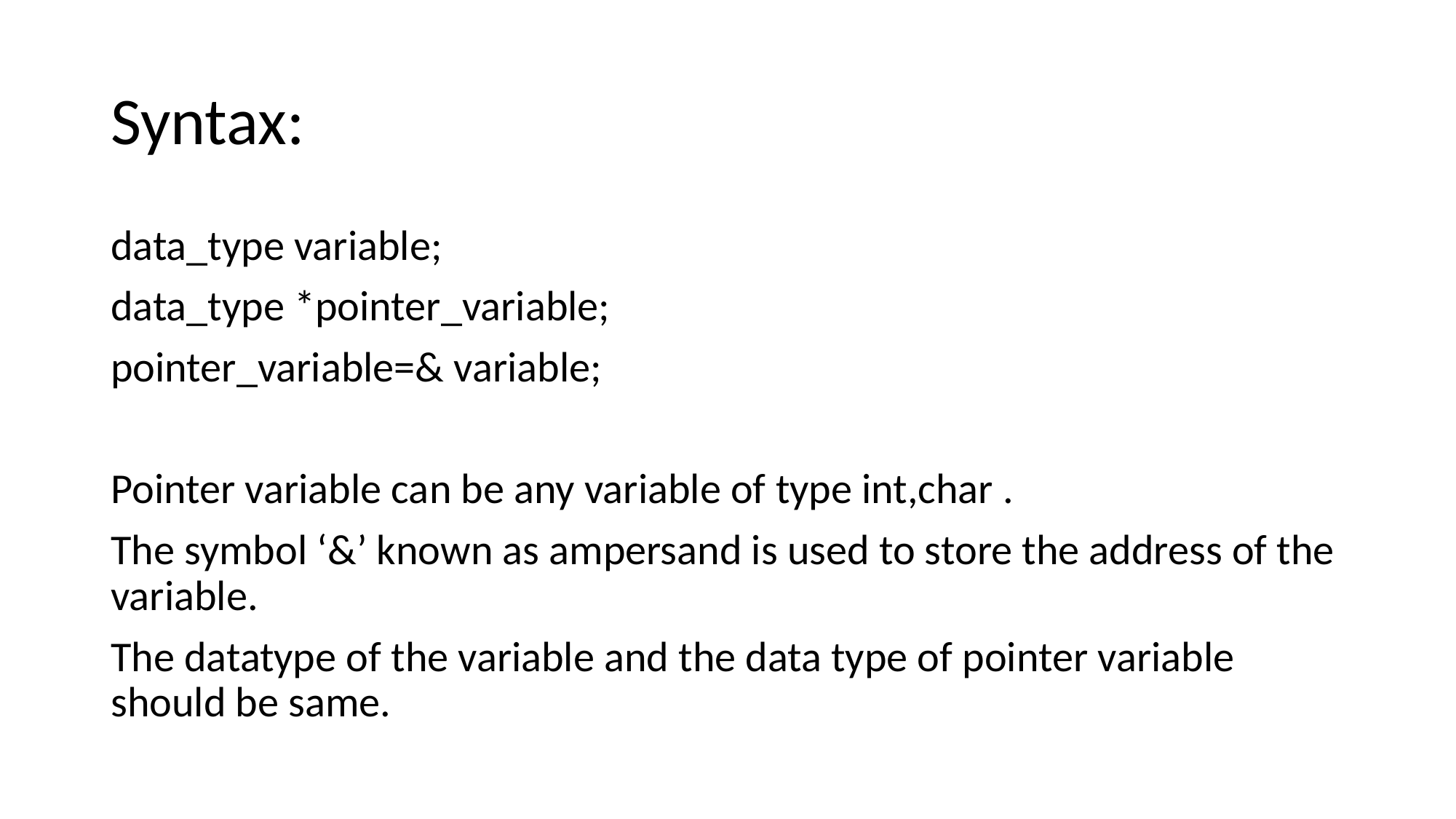

# Syntax:
data_type variable;
data_type *pointer_variable;
pointer_variable=& variable;

Pointer variable can be any variable of type int,char .
The symbol ‘&’ known as ampersand is used to store the address of the variable.
The datatype of the variable and the data type of pointer variable should be same.